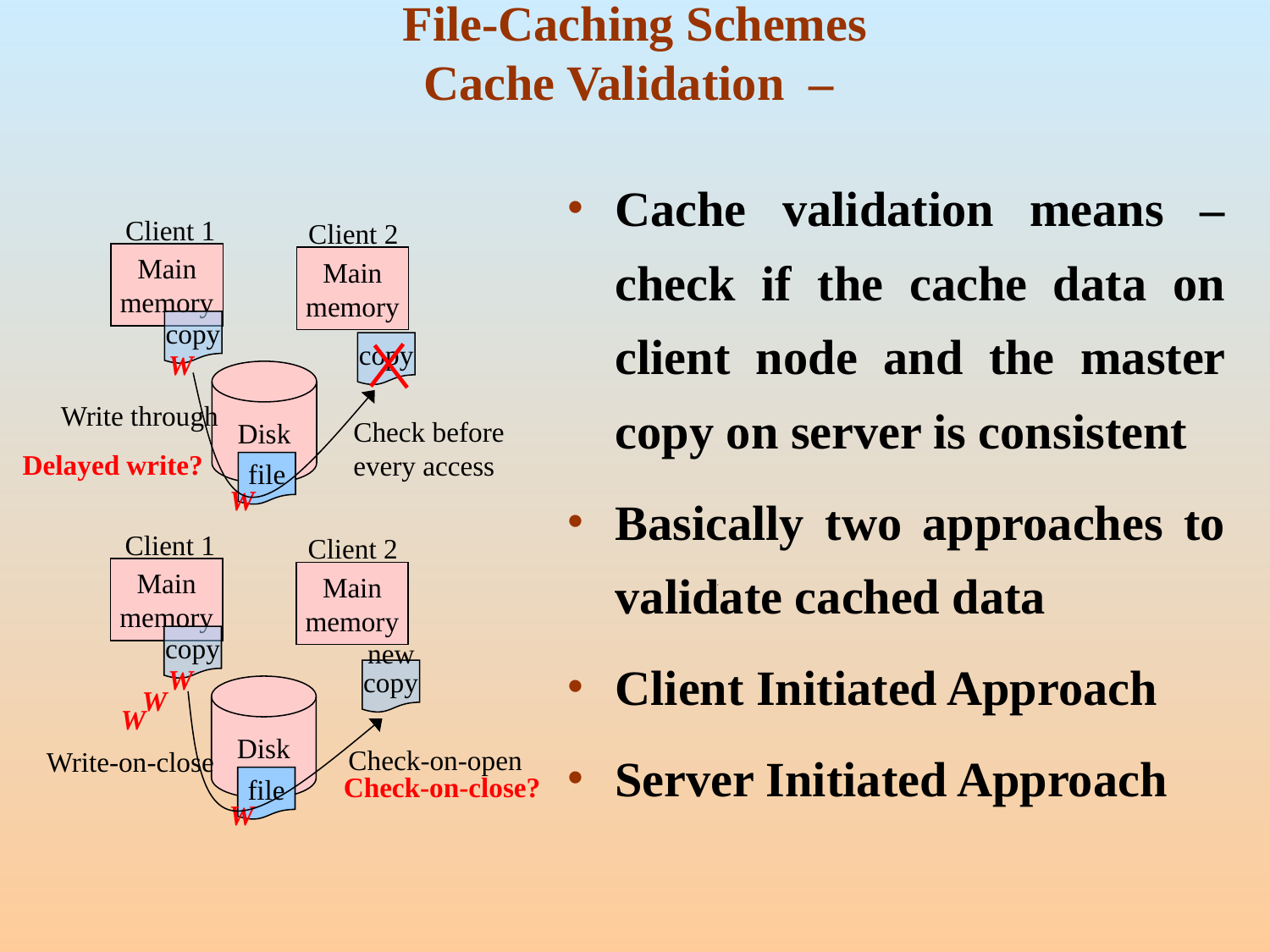

# File-Caching Schemes Cache Validation  –
Cache validation means – check if the cache data on client node and the master copy on server is consistent
Basically two approaches to validate cached data
Client Initiated Approach
Server Initiated Approach

Client 1
Client 2
Main
memory
Main
memory
copy
copy
W

Disk

Write through
Check before
every access
Delayed write?
file
W
Client 1
Client 2
Main
memory
Main
memory
copy
new
W
copy
Disk
W

W
Check-on-open
Write-on-close
Check-on-close?
file
W